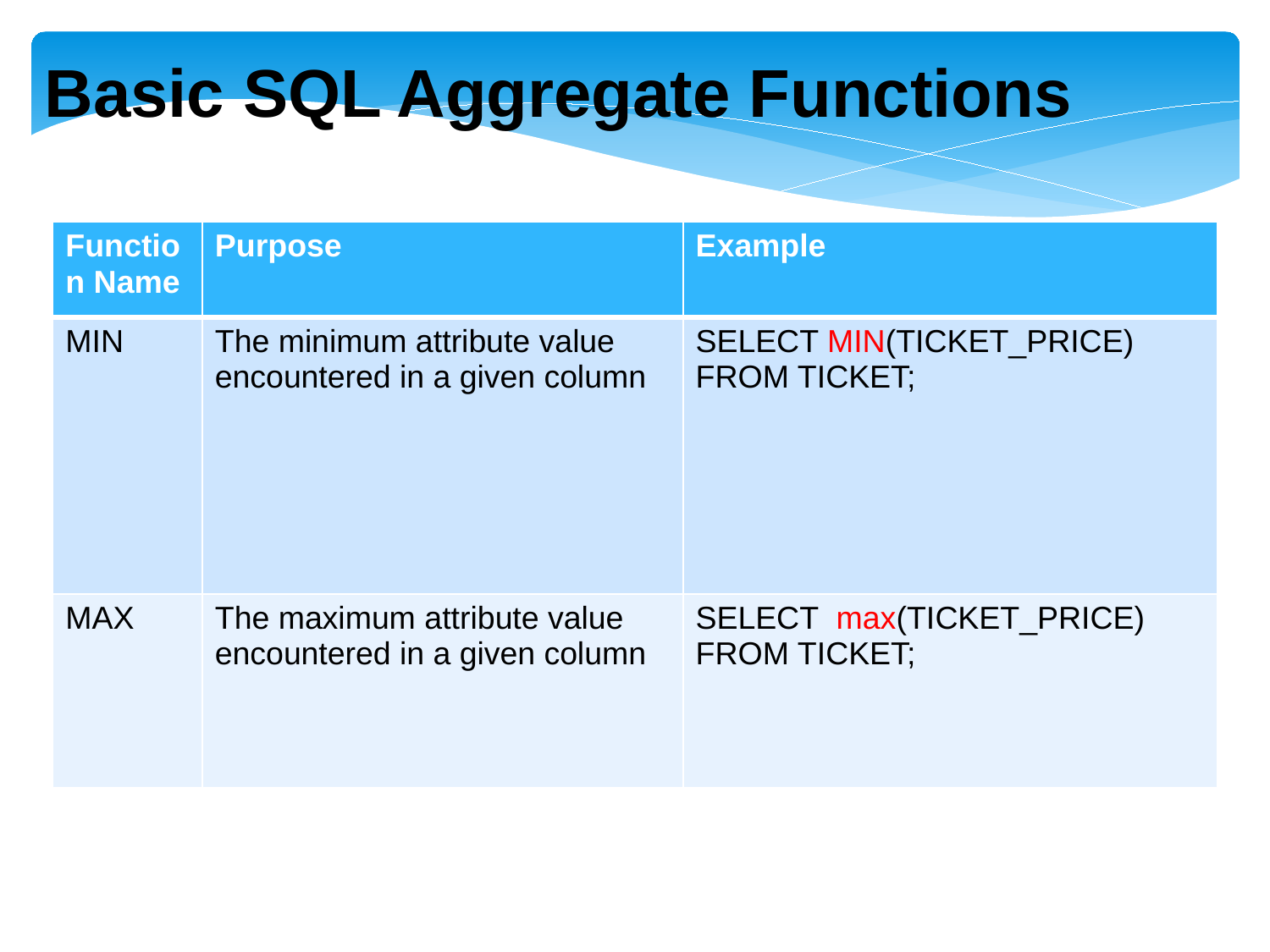

Basic SQL Aggregate Functions
| Function Name | Purpose | Example |
| --- | --- | --- |
| MIN | The minimum attribute value encountered in a given column | SELECT MIN(TICKET\_PRICE) FROM TICKET; |
| MAX | The maximum attribute value encountered in a given column | SELECT max(TICKET\_PRICE) FROM TICKET; |